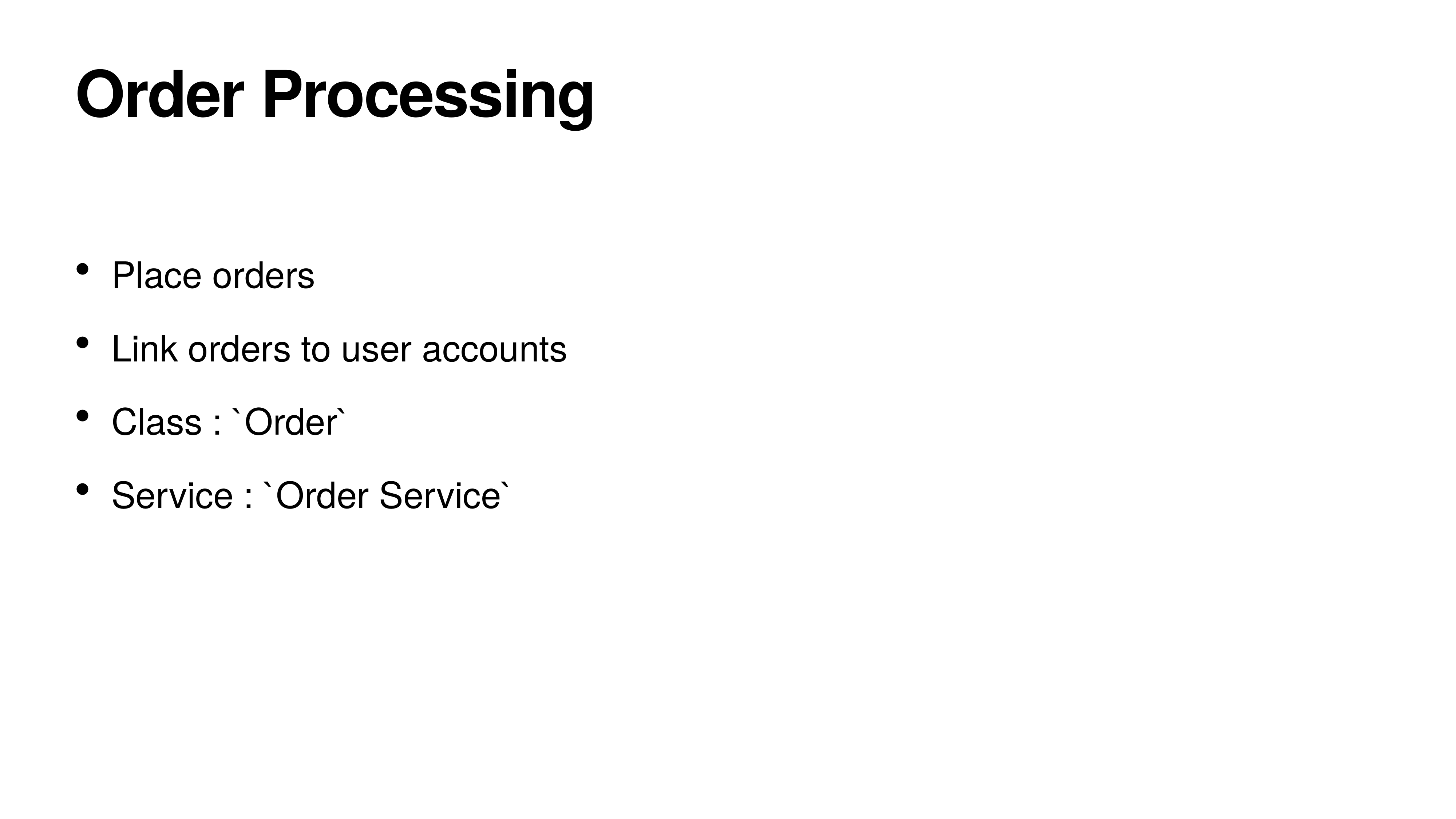

# Order Processing
Place orders
Link orders to user accounts
Class : `Order`
Service : `Order Service`